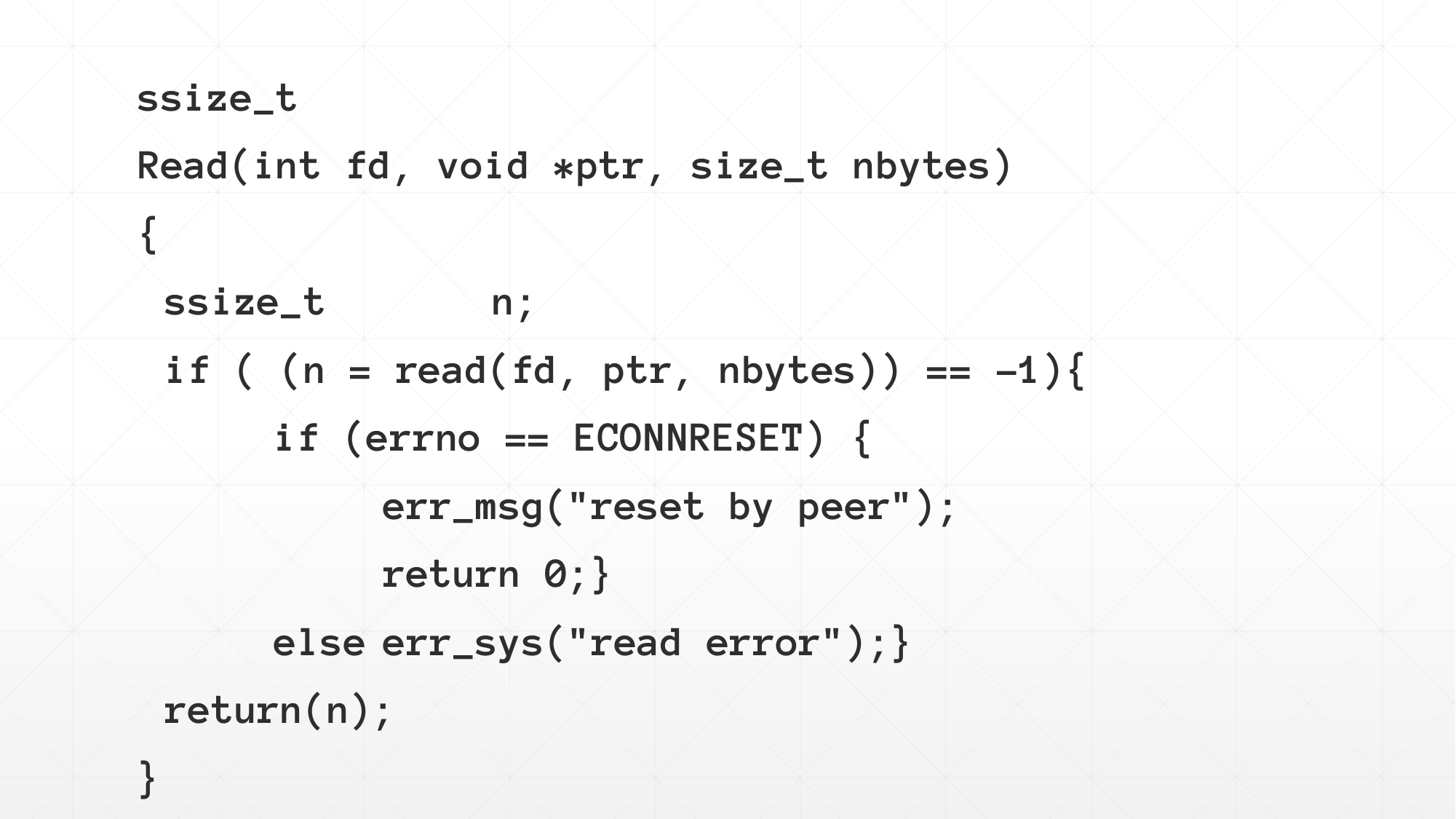

ssize_t
Read(int fd, void *ptr, size_t nbytes)
{
	ssize_t		n;
	if ( (n = read(fd, ptr, nbytes)) == -1){
		if (errno == ECONNRESET) {
			err_msg("reset by peer");
			return 0;}
		else	err_sys("read error");}
	return(n);
}